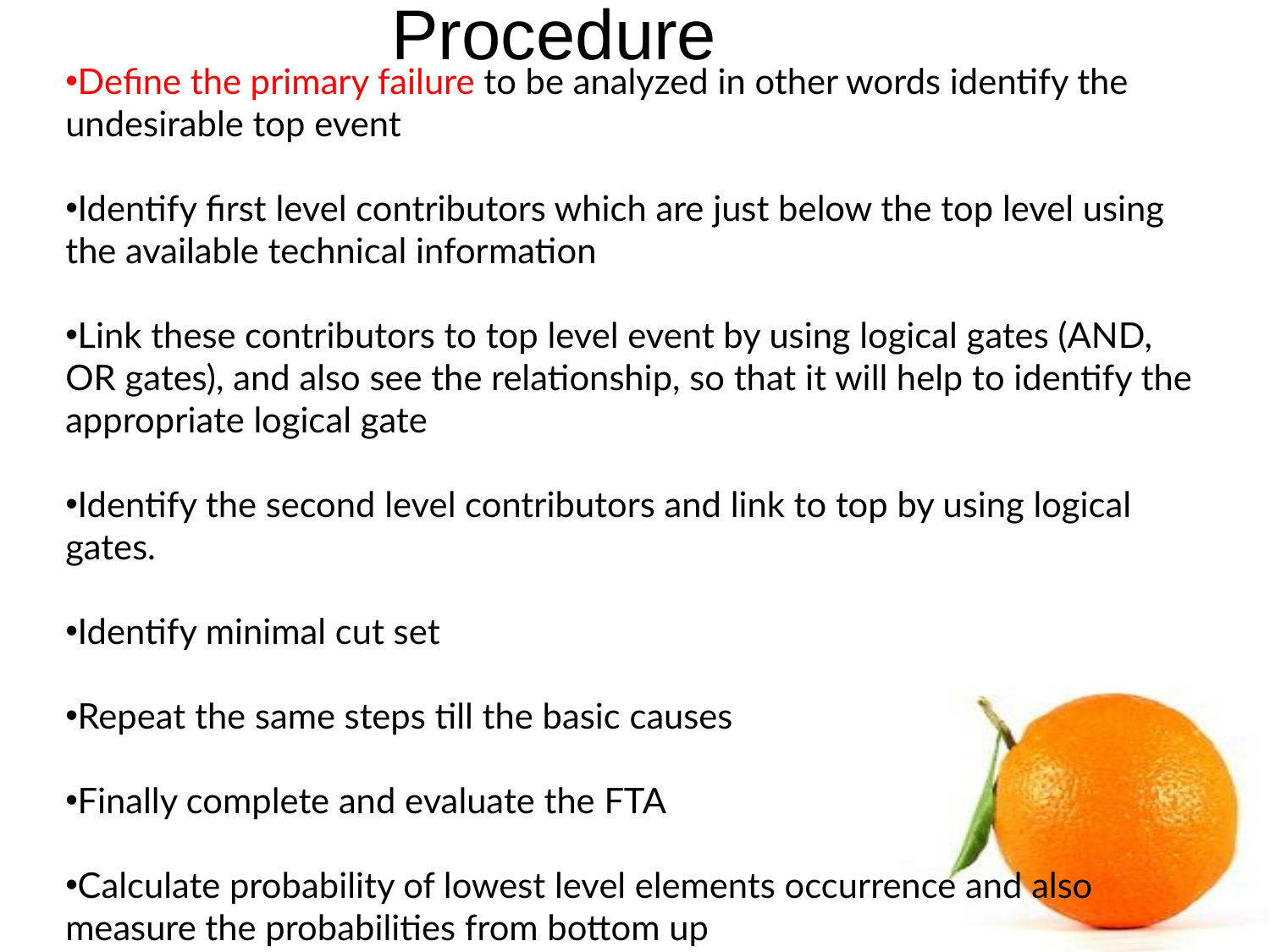

# Procedure
Define the primary failure to be analyzed in other words identify the undesirable top event

Identify first level contributors which are just below the top level using the available technical information

Link these contributors to top level event by using logical gates (AND, OR gates), and also see the relationship, so that it will help to identify the appropriate logical gate

Identify the second level contributors and link to top by using logical gates.

Identify minimal cut set

Repeat the same steps till the basic causes

Finally complete and evaluate the FTA

Calculate probability of lowest level elements occurrence and also measure the probabilities from bottom up